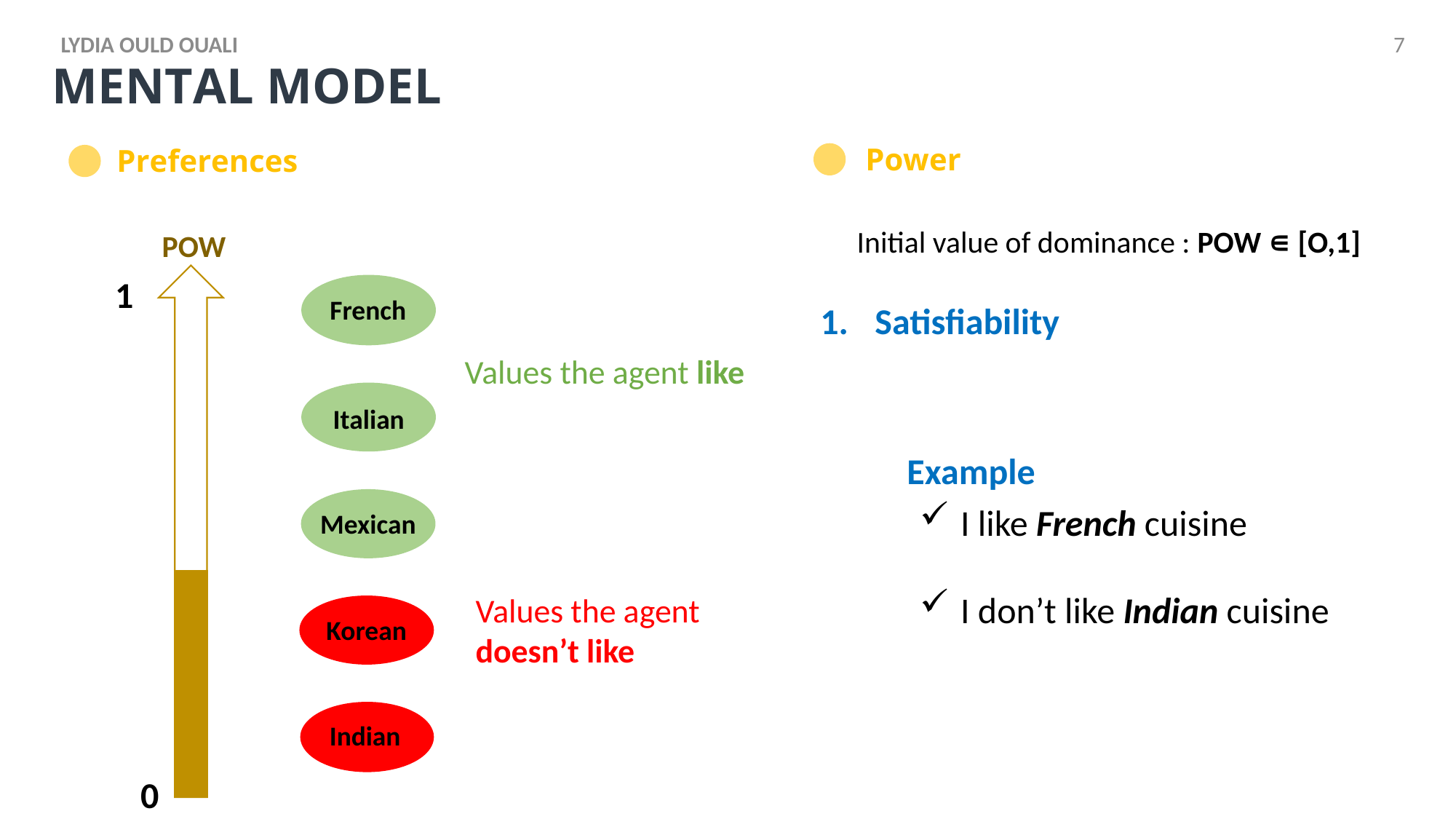

LYDIA OULD OUALI
7
# Mental model
Power

Preferences

Initial value of dominance : POW ∊ [O,1]
POW

1

French
Satisfiability
Values the agent like

Italian
Example

Mexican
I like French cuisine

I don’t like Indian cuisine

Values the agent doesn’t like

Korean

Indian
0